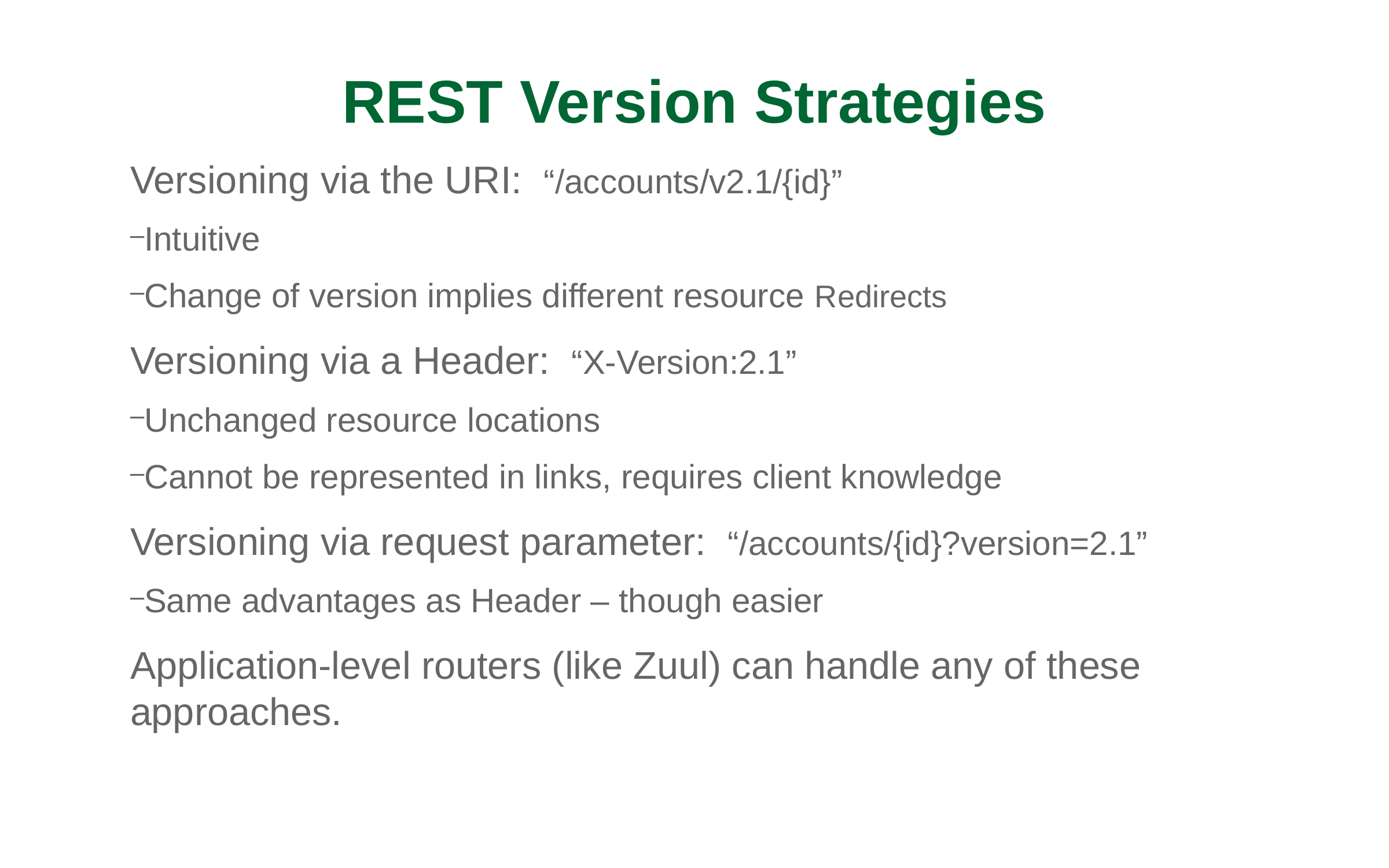

REST Version Strategies
Versioning via the URI:  “/accounts/v2.1/{id}”
Intuitive
Change of version implies different resource Redirects
Versioning via a Header:  “X-Version:2.1”
Unchanged resource locations
Cannot be represented in links, requires client knowledge
Versioning via request parameter:  “/accounts/{id}?version=2.1”
Same advantages as Header – though easier
Application-level routers (like Zuul) can handle any of these approaches.